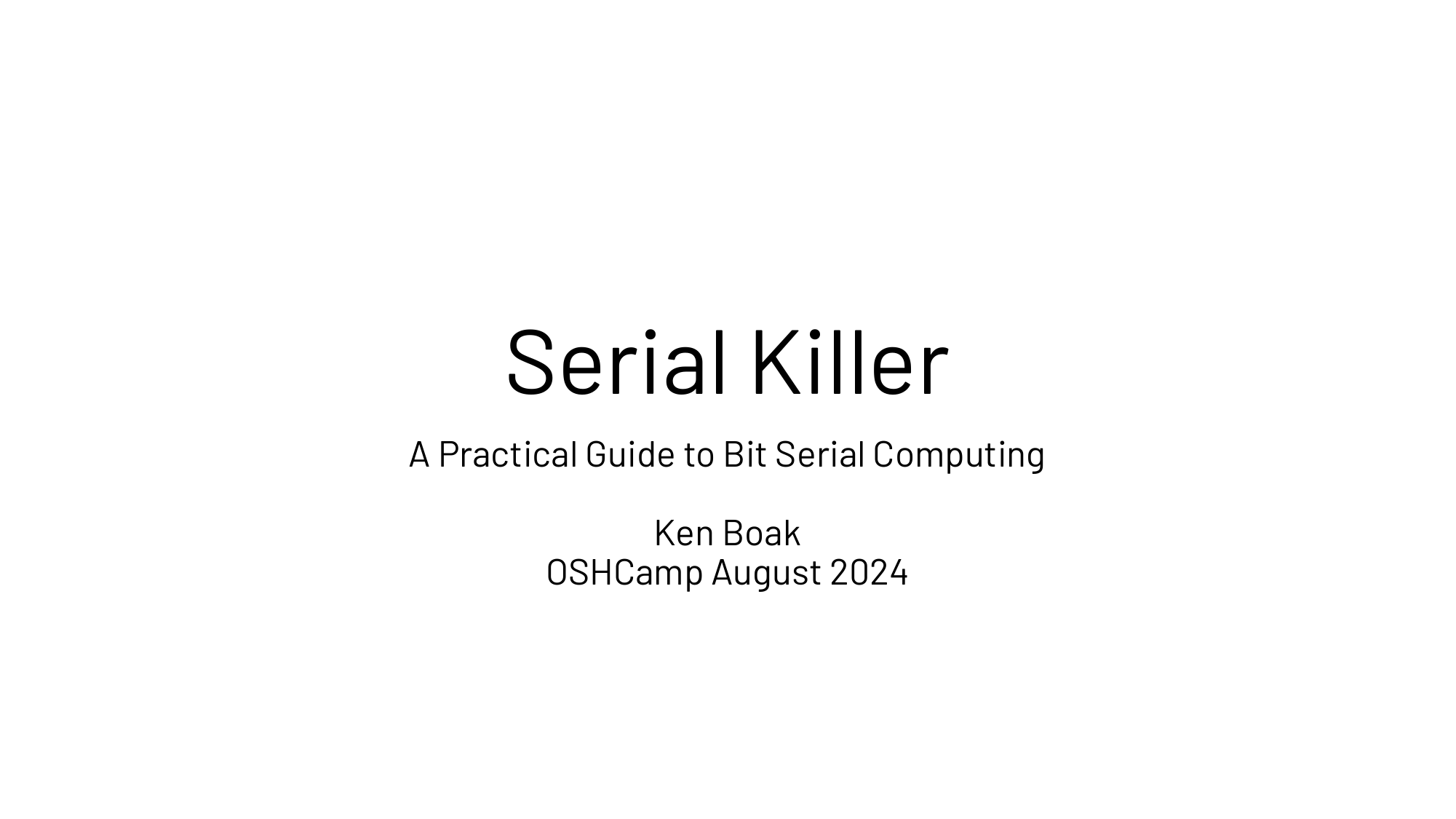

# Serial Killer
A Practical Guide to Bit Serial Computing
Ken Boak
OSHCamp August 2024